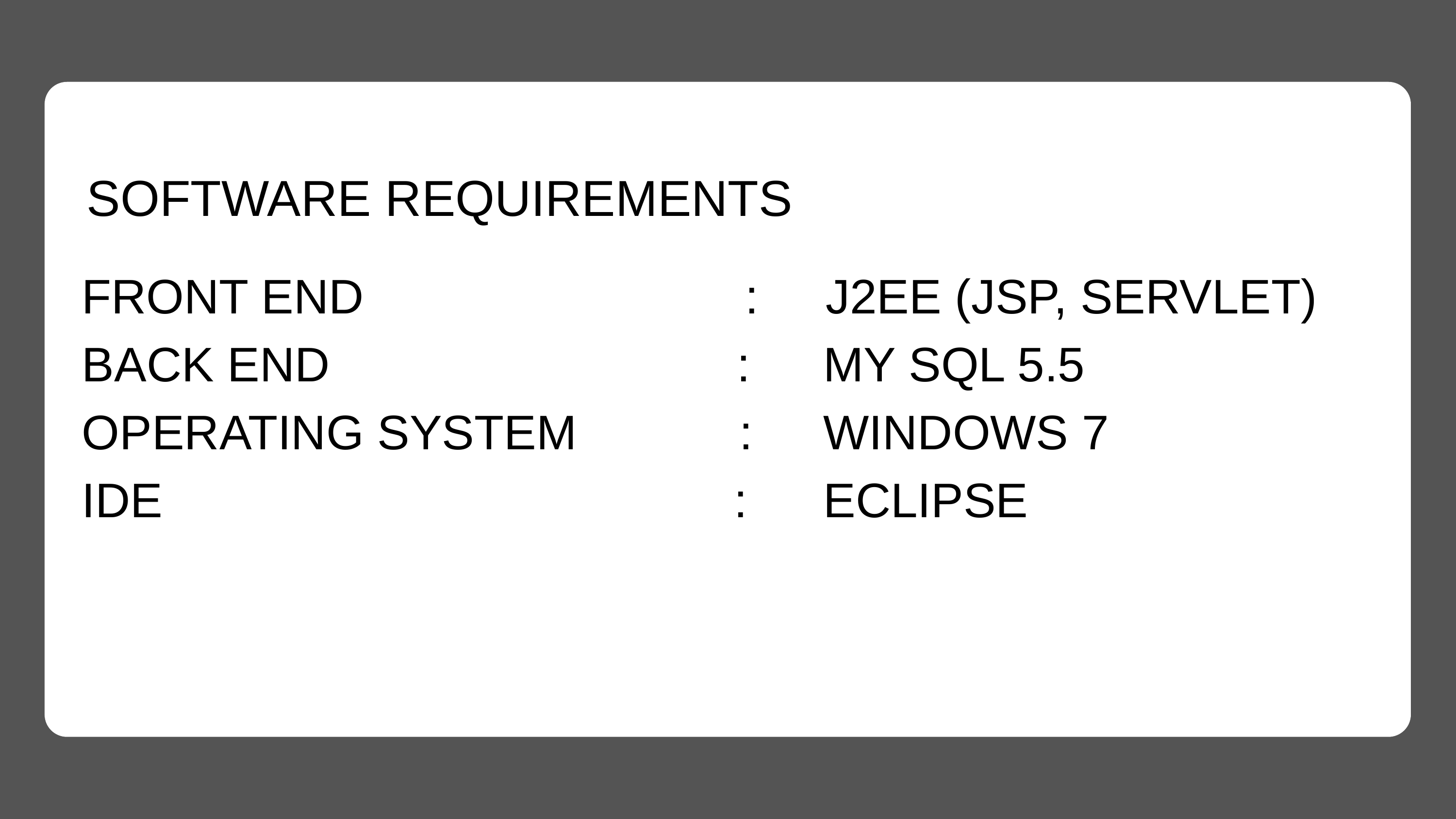

SOFTWARE REQUIREMENTS

FRONT END 				      :     J2EE (JSP, SERVLET)
BACK END			            	: 	 MY SQL 5.5
OPERATING SYSTEM 	           :  	 WINDOWS 7
IDE					                :	 ECLIPSE